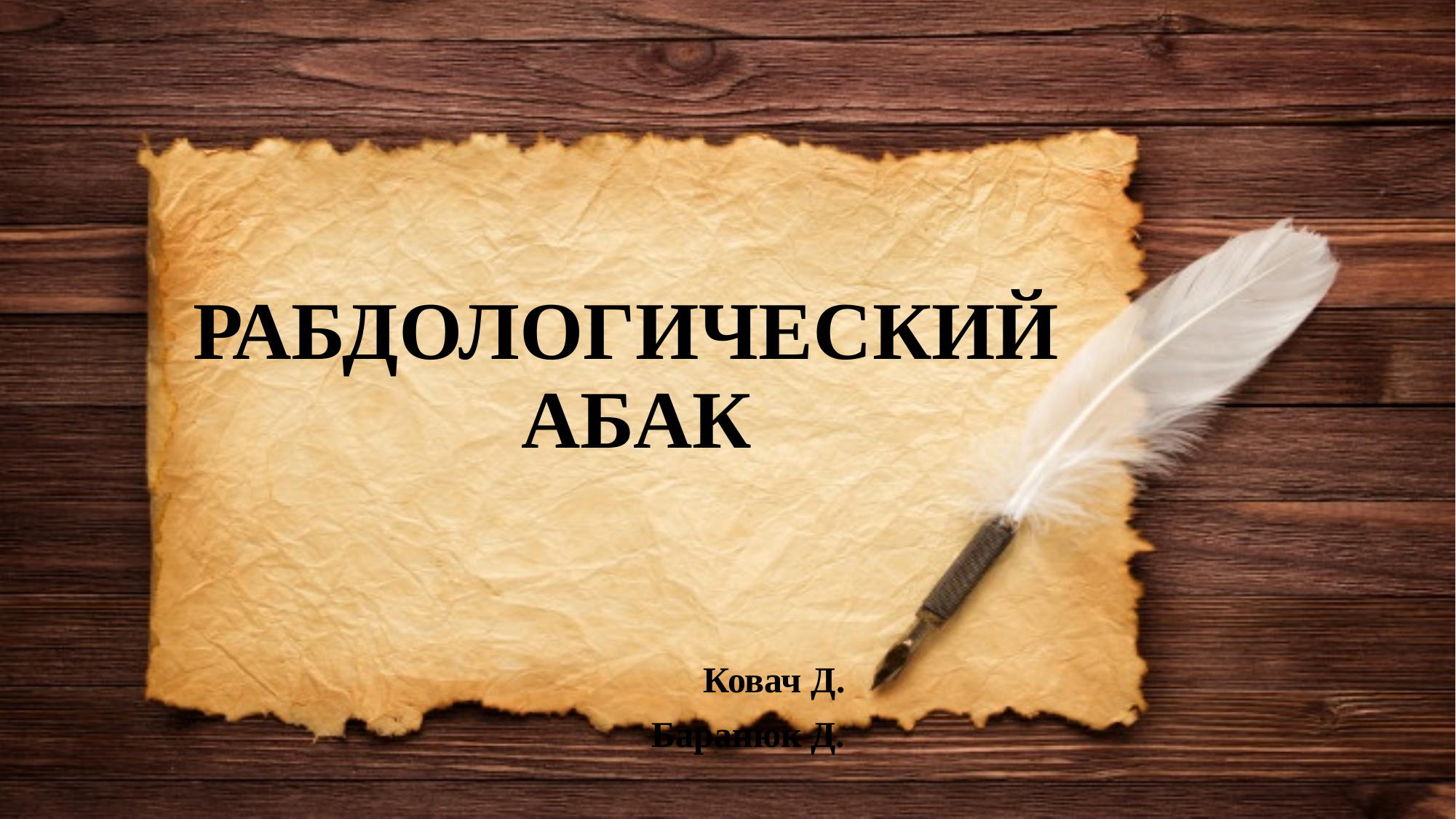

# РАБДОЛОГИЧЕСКИЙ АБАК
Ковач Д.
Баранюк Д.